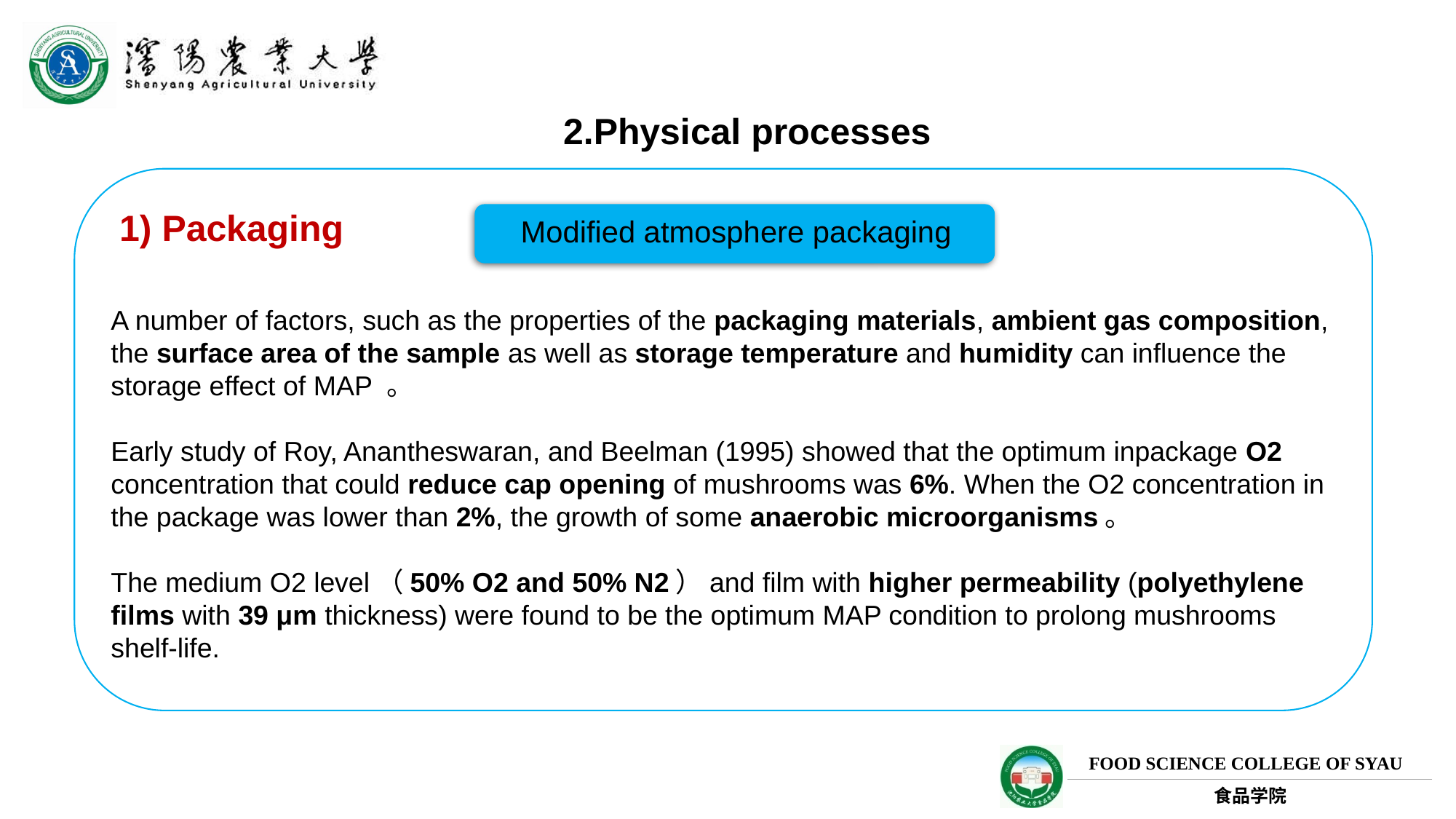

2.Physical processes

1) Packaging

Modified atmosphere packaging
A number of factors, such as the properties of the packaging materials, ambient gas composition, the surface area of the sample as well as storage temperature and humidity can influence the storage effect of MAP 。

Early study of Roy, Anantheswaran, and Beelman (1995) showed that the optimum inpackage O2 concentration that could reduce cap opening of mushrooms was 6%. When the O2 concentration in the package was lower than 2%, the growth of some anaerobic microorganisms。

The medium O2 level（50% O2 and 50% N2）and film with higher permeability (polyethylene films with 39 μm thickness) were found to be the optimum MAP condition to prolong mushrooms shelf-life.